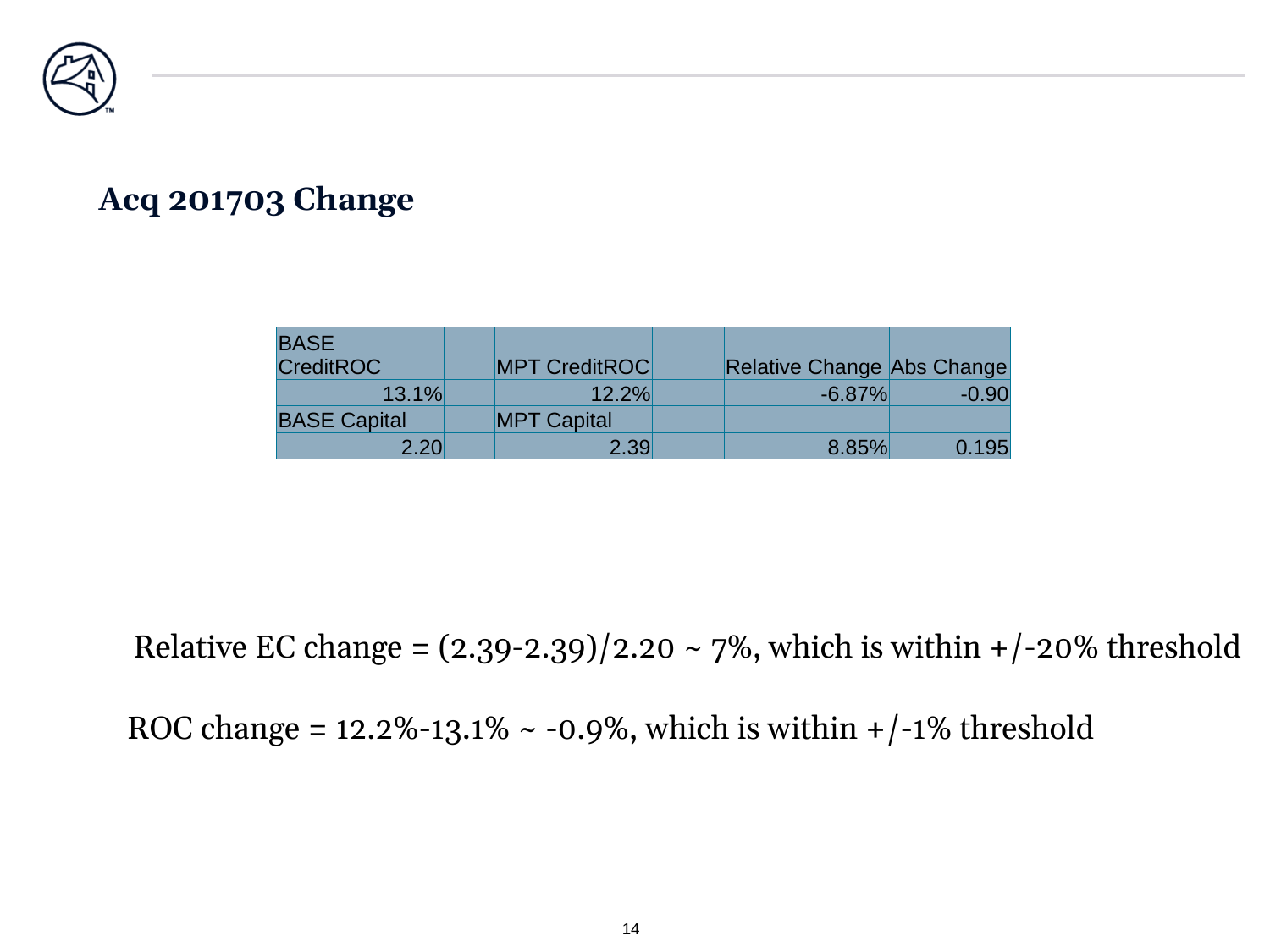

# Acq 201703 Change
| BASE CreditROC |  | MPT CreditROC |  | Relative Change | Abs Change |
| --- | --- | --- | --- | --- | --- |
| 13.1% |  | 12.2% |  | -6.87% | -0.90 |
| BASE Capital |  | MPT Capital |  |  |  |
| 2.20 |  | 2.39 |  | 8.85% | 0.195 |
Relative EC change = (2.39-2.39)/2.20 ~ 7%, which is within +/-20% threshold
ROC change = 12.2%-13.1% ~ -0.9%, which is within +/-1% threshold